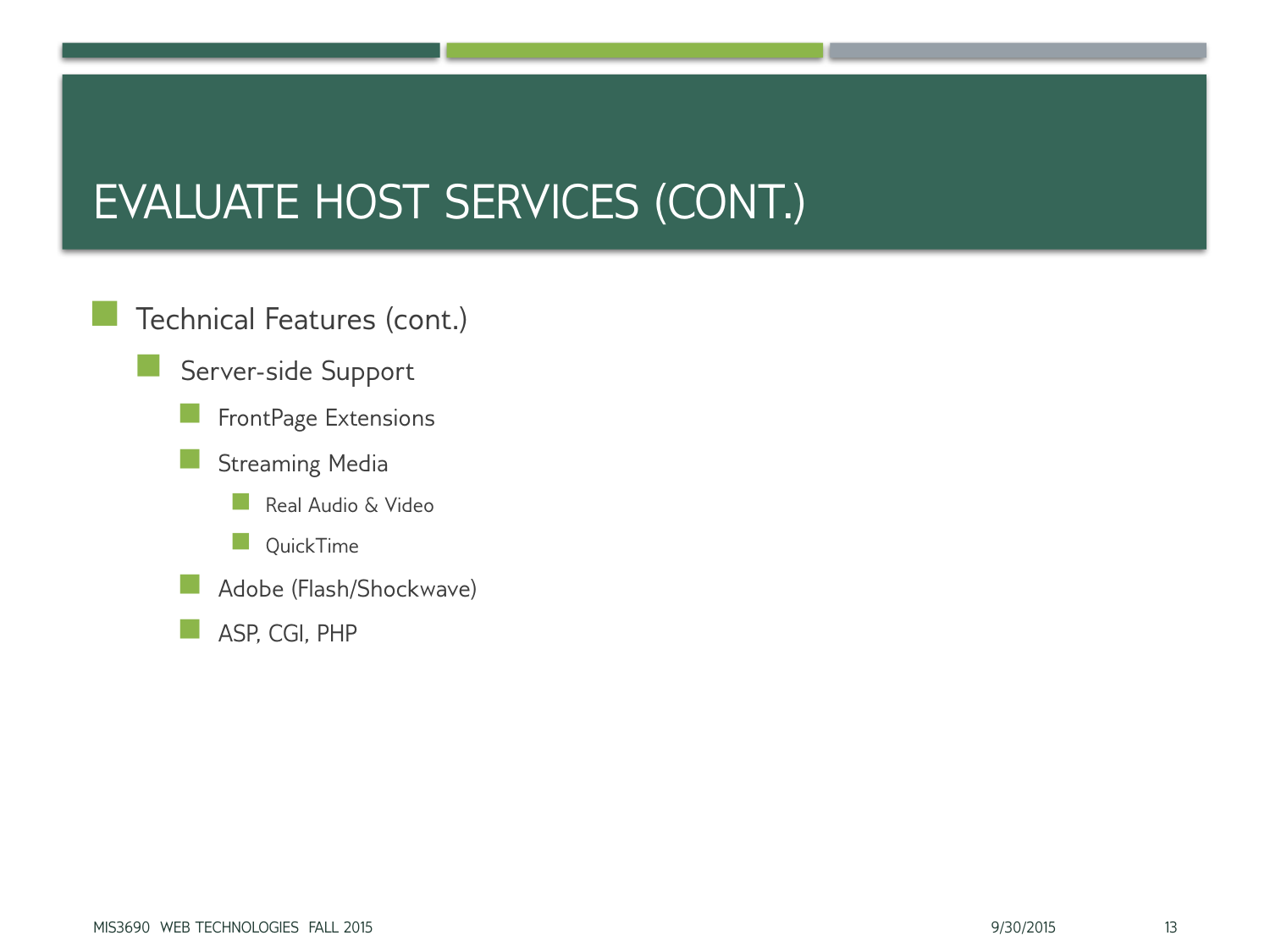

# Evaluate Host Services (cont.)
Technical Features (cont.)
Server-side Support
FrontPage Extensions
Streaming Media
Real Audio & Video
QuickTime
Adobe (Flash/Shockwave)
ASP, CGI, PHP

MIS3690  Web Technologies  Fall 2015
9/30/2015
13